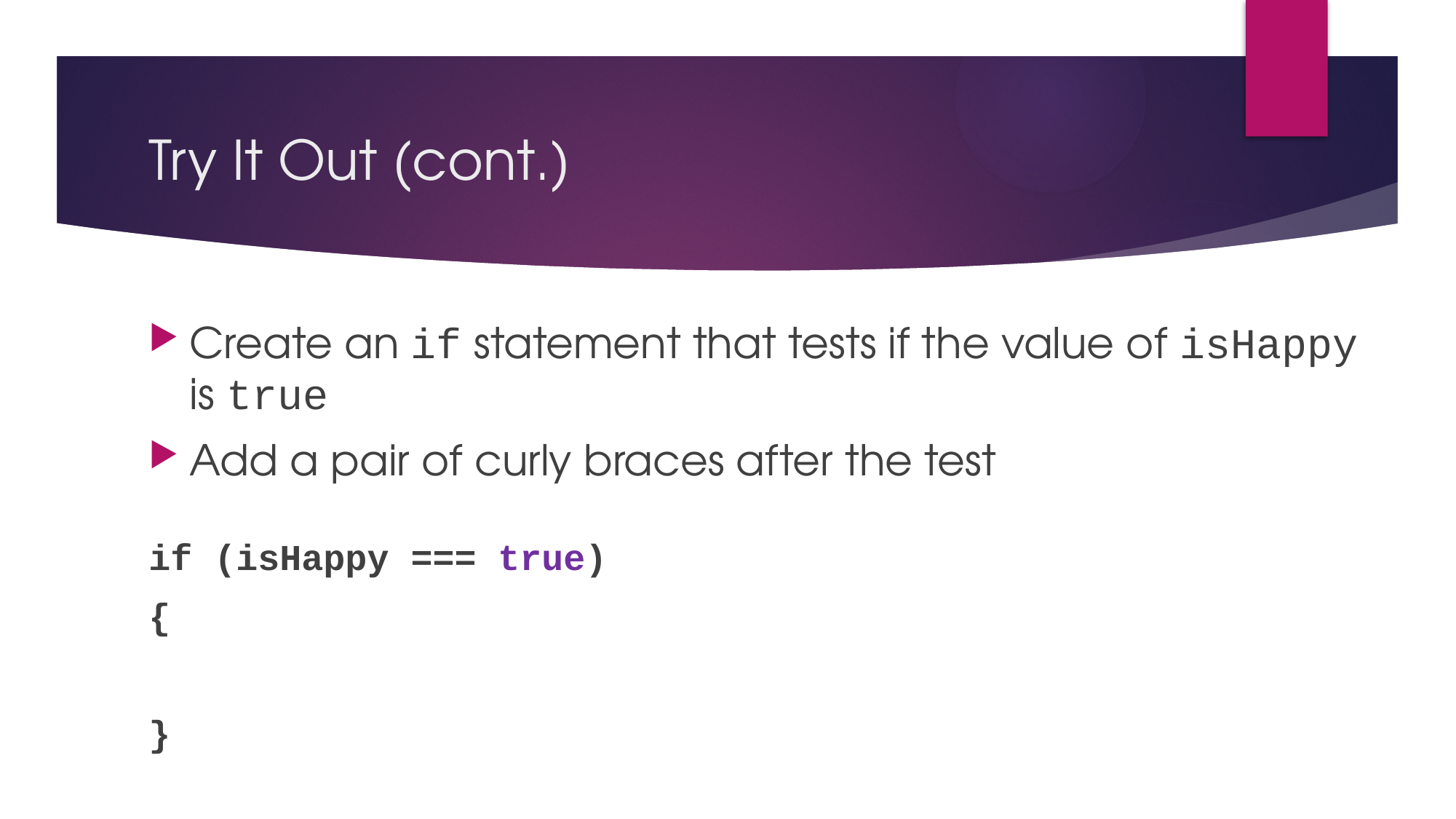

# Try It Out (cont.)
Create an if statement that tests if the value of isHappy is true
Add a pair of curly braces after the test

if (isHappy === true)
{

}